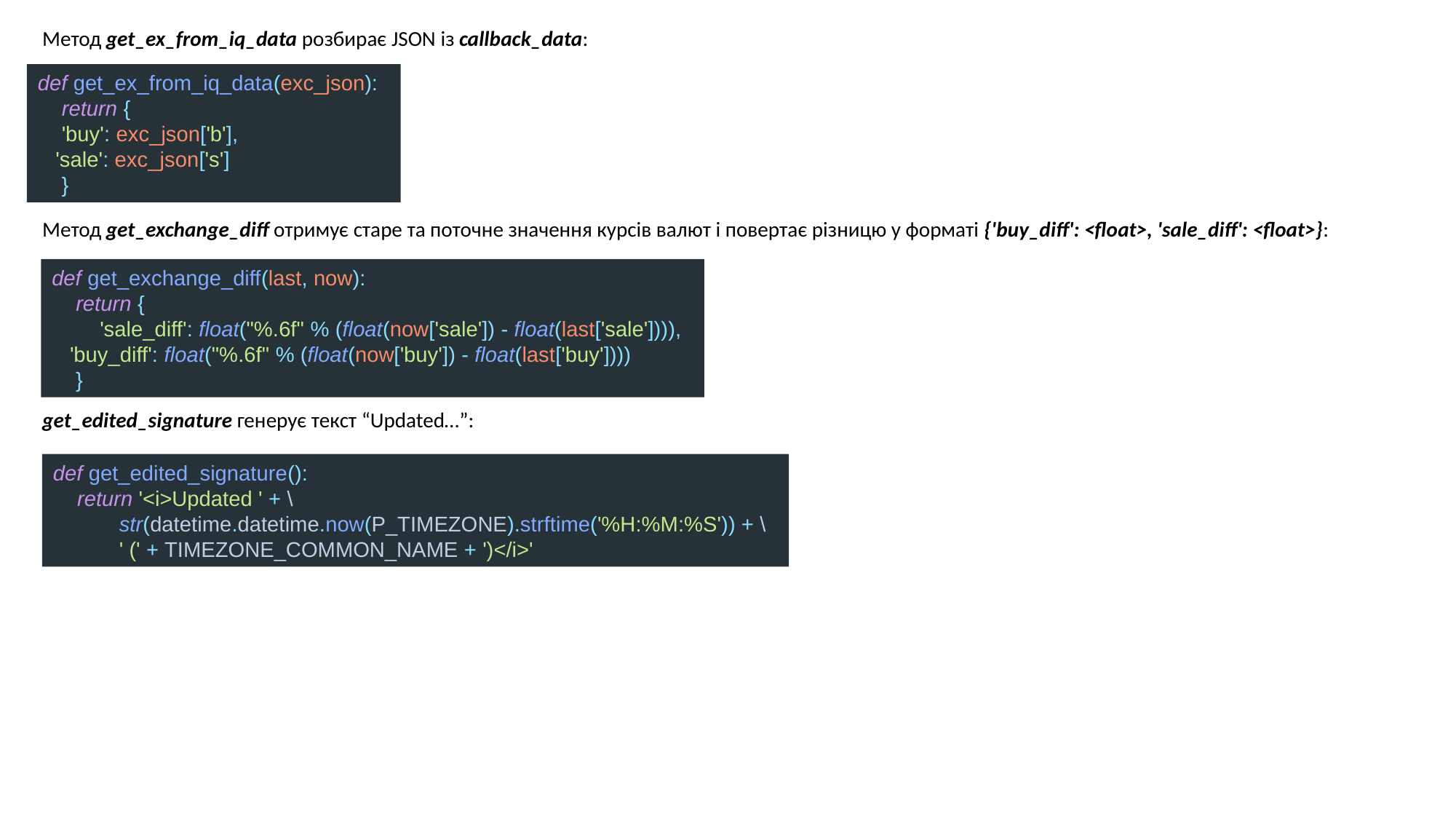

Метод get_ex_from_iq_data розбирає JSON із callback_data:

Метод get_exchange_diff отримує старе та поточне значення курсів валют і повертає різницю у форматі {'buy_diff': <float>, 'sale_diff': <float>}:

get_edited_signature генерує текст “Updated…”:

def get_ex_from_iq_data(exc_json):
    return {
    'buy': exc_json['b'],
   'sale': exc_json['s']
    }
def get_exchange_diff(last, now):
    return {
        'sale_diff': float("%.6f" % (float(now['sale']) - float(last['sale']))),
   'buy_diff': float("%.6f" % (float(now['buy']) - float(last['buy'])))
    }
def get_edited_signature():
    return '<i>Updated ' + \
           str(datetime.datetime.now(P_TIMEZONE).strftime('%H:%M:%S')) + \
           ' (' + TIMEZONE_COMMON_NAME + ')</i>'